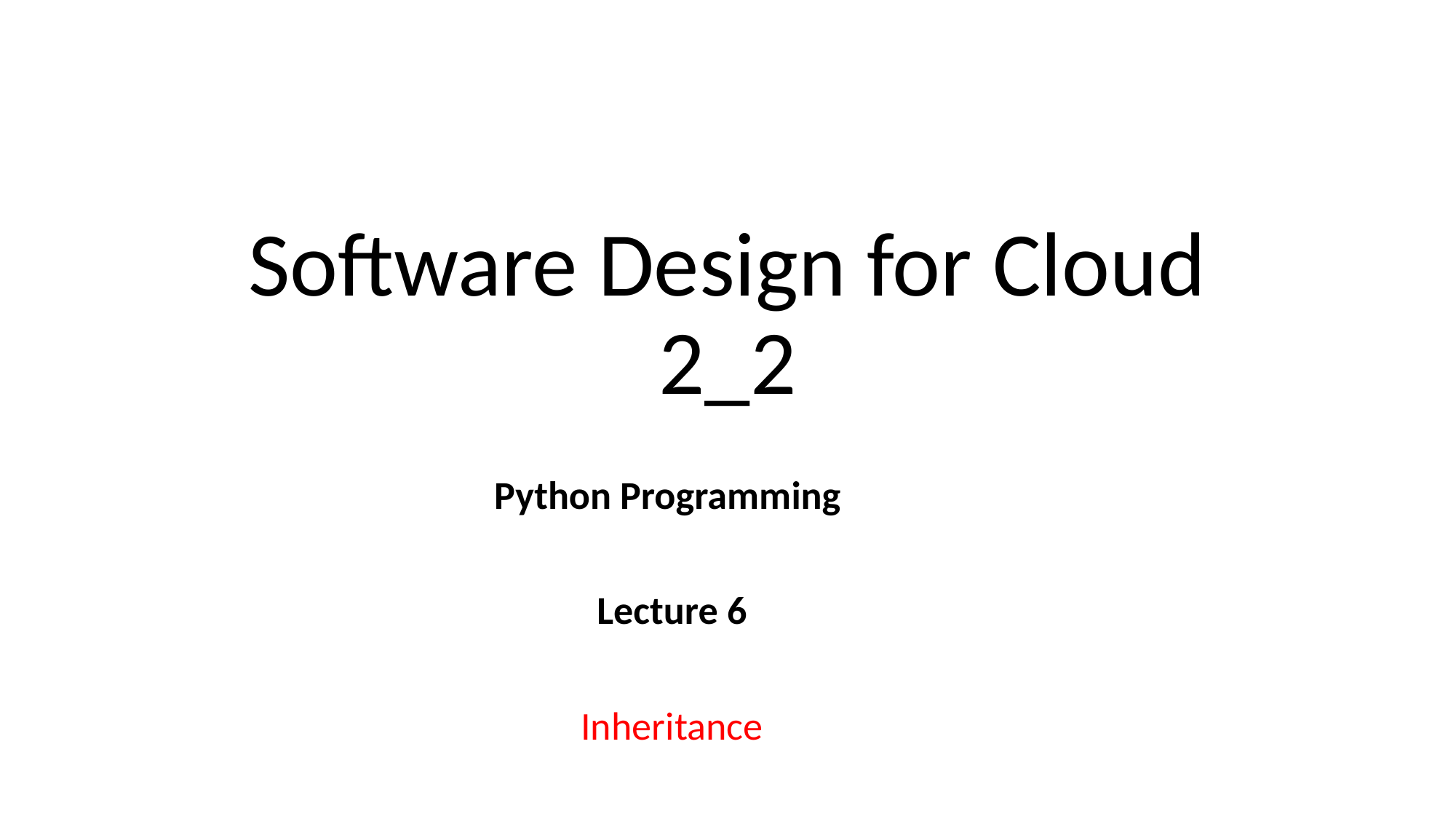

# Software Design for Cloud 2_2
Python Programming

Lecture 6

Inheritance